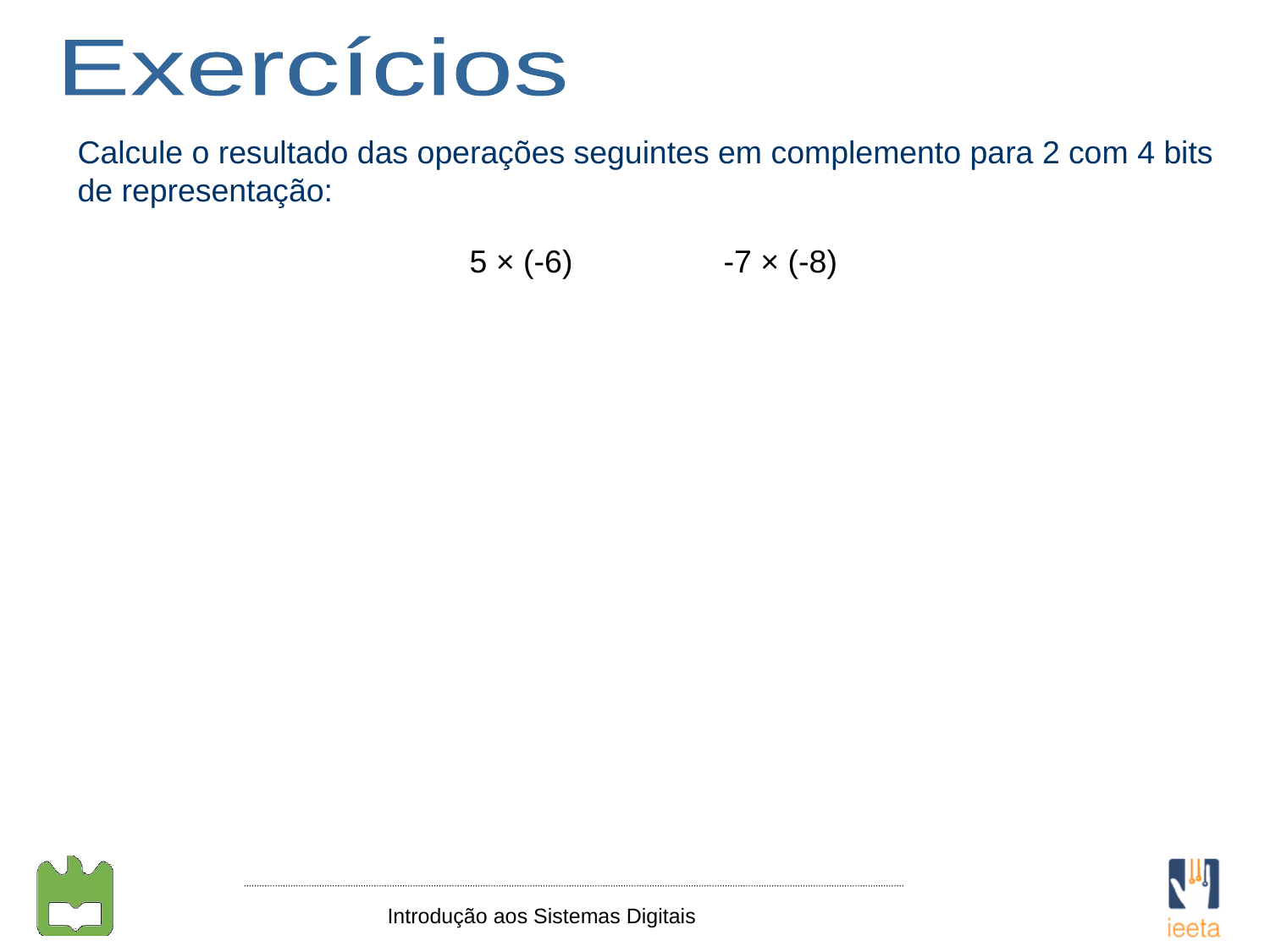

Exercícios
Calcule o resultado das operações seguintes em complemento para 2 com 4 bits de representação:
5 × (-6)		-7 × (-8)